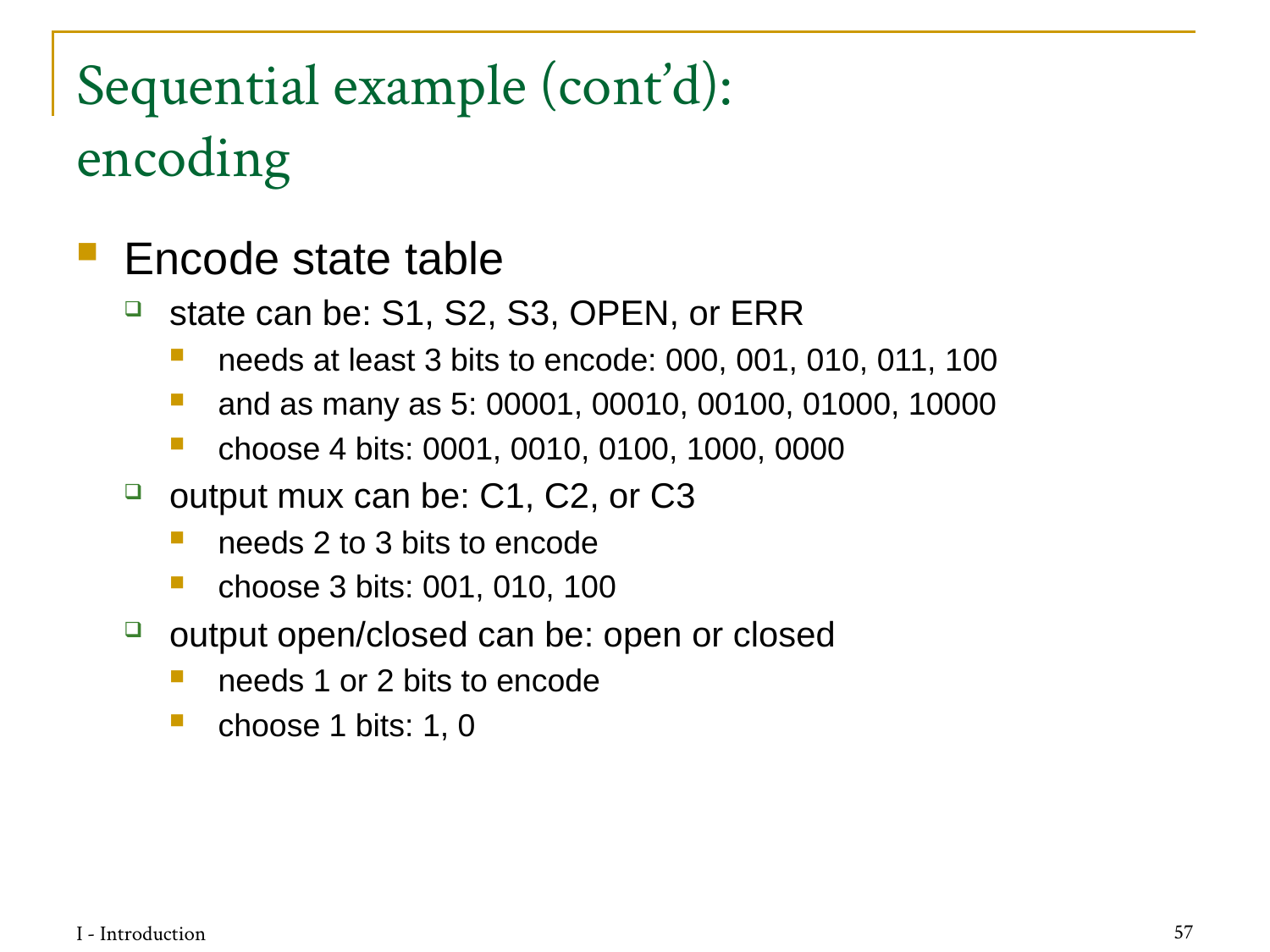

# Sequential example (cont’d): encoding
Encode state table
state can be: S1, S2, S3, OPEN, or ERR
needs at least 3 bits to encode: 000, 001, 010, 011, 100
and as many as 5: 00001, 00010, 00100, 01000, 10000
choose 4 bits: 0001, 0010, 0100, 1000, 0000
output mux can be: C1, C2, or C3
needs 2 to 3 bits to encode
choose 3 bits: 001, 010, 100
output open/closed can be: open or closed
needs 1 or 2 bits to encode
choose 1 bits: 1, 0
I - Introduction
57